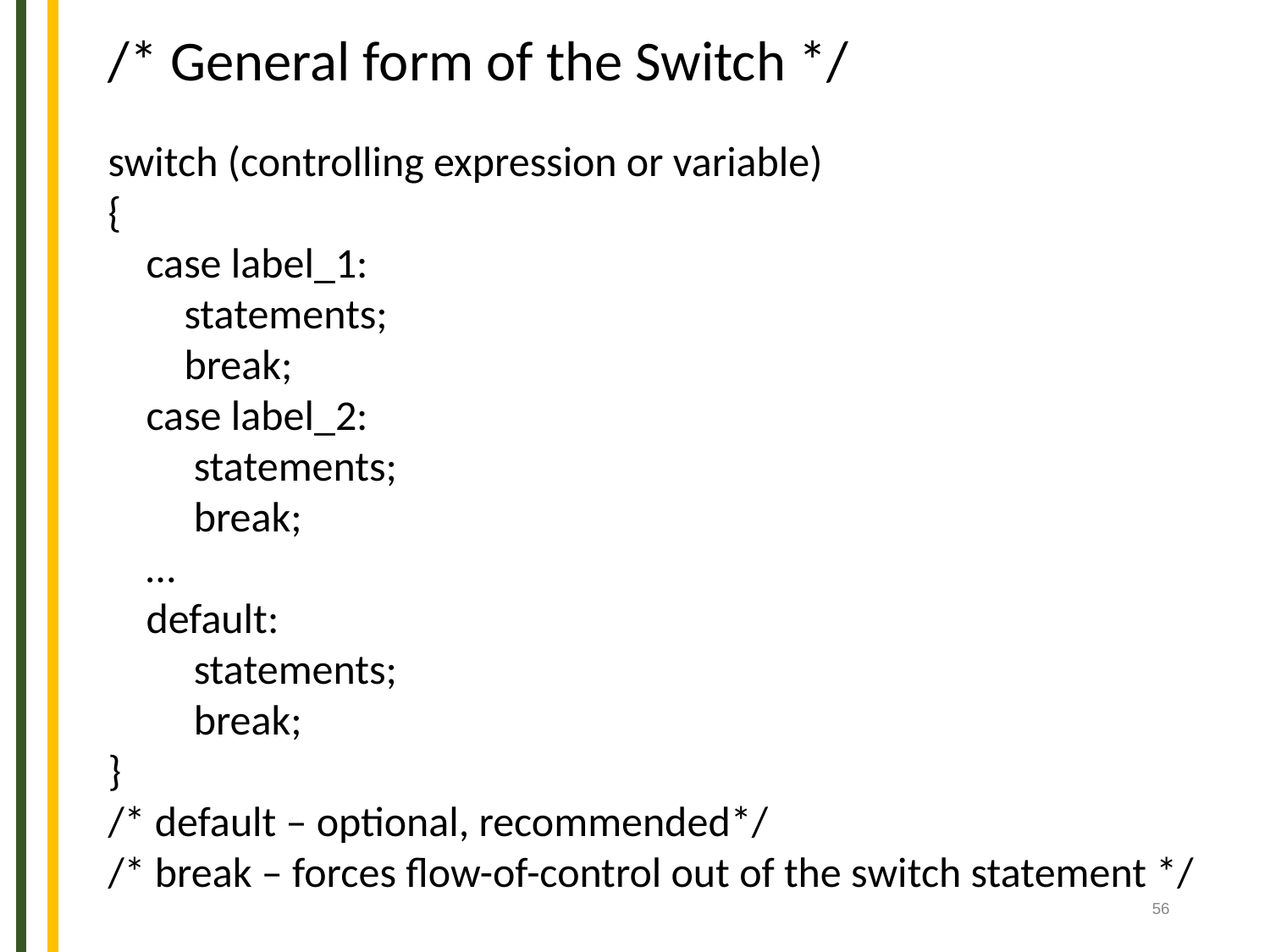

/* General form of the Switch */

switch (controlling expression or variable)
{
    case label_1:
        statements;
        break;
    case label_2:
         statements;
         break;
    …
    default:
         statements;
         break;
}
/* default – optional, recommended*/
/* break – forces flow-of-control out of the switch statement */

56